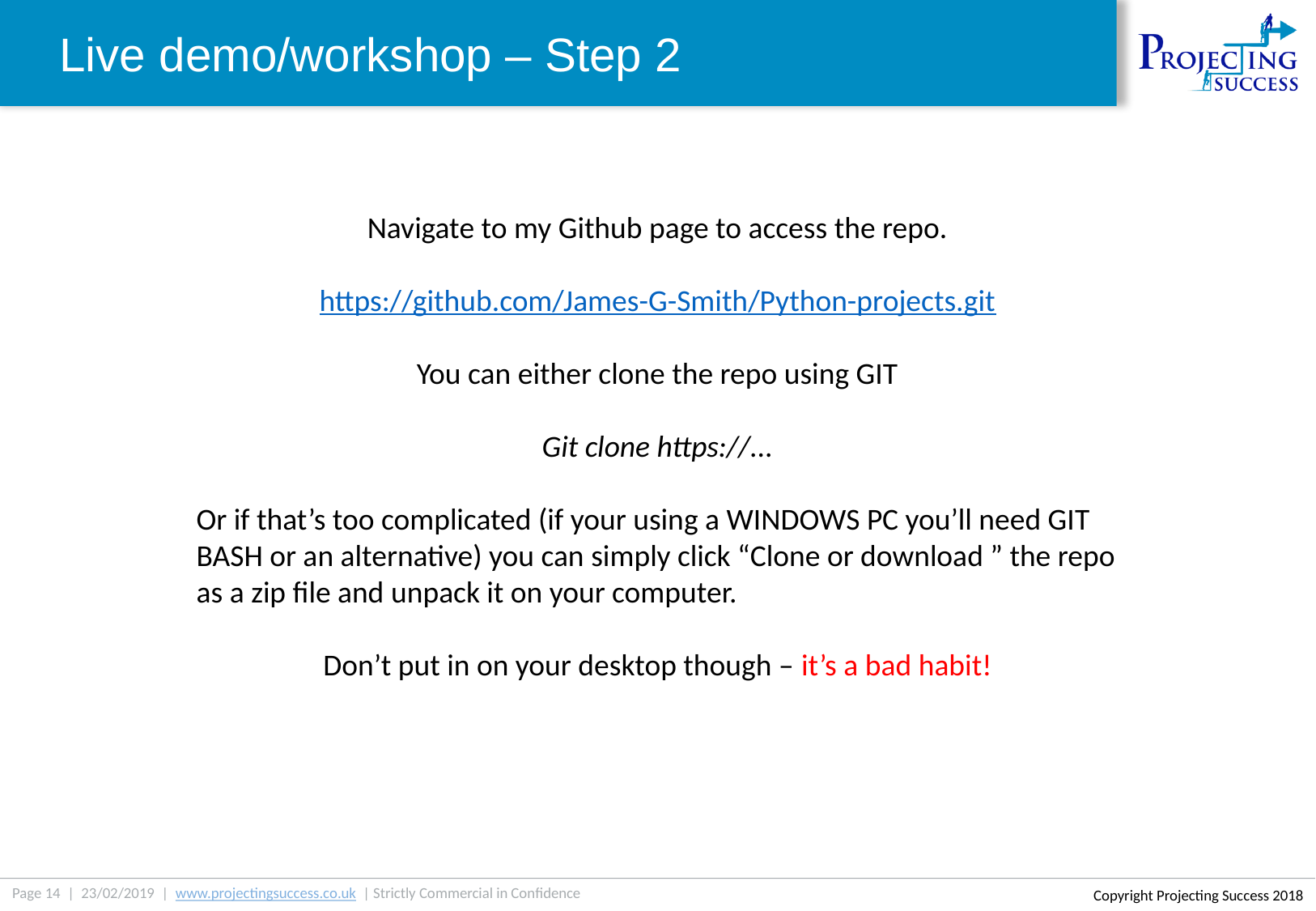

Live demo/workshop – Step 2
Navigate to my Github page to access the repo.

https://github.com/James-G-Smith/Python-projects.git

You can either clone the repo using GIT

Git clone https://...

Or if that’s too complicated (if your using a WINDOWS PC you’ll need GIT BASH or an alternative) you can simply click “Clone or download ” the repo as a zip file and unpack it on your computer.

Don’t put in on your desktop though – it’s a bad habit!
Page 14  |  23/02/2019  |  www.projectingsuccess.co.uk  | Strictly Commercial in Confidence